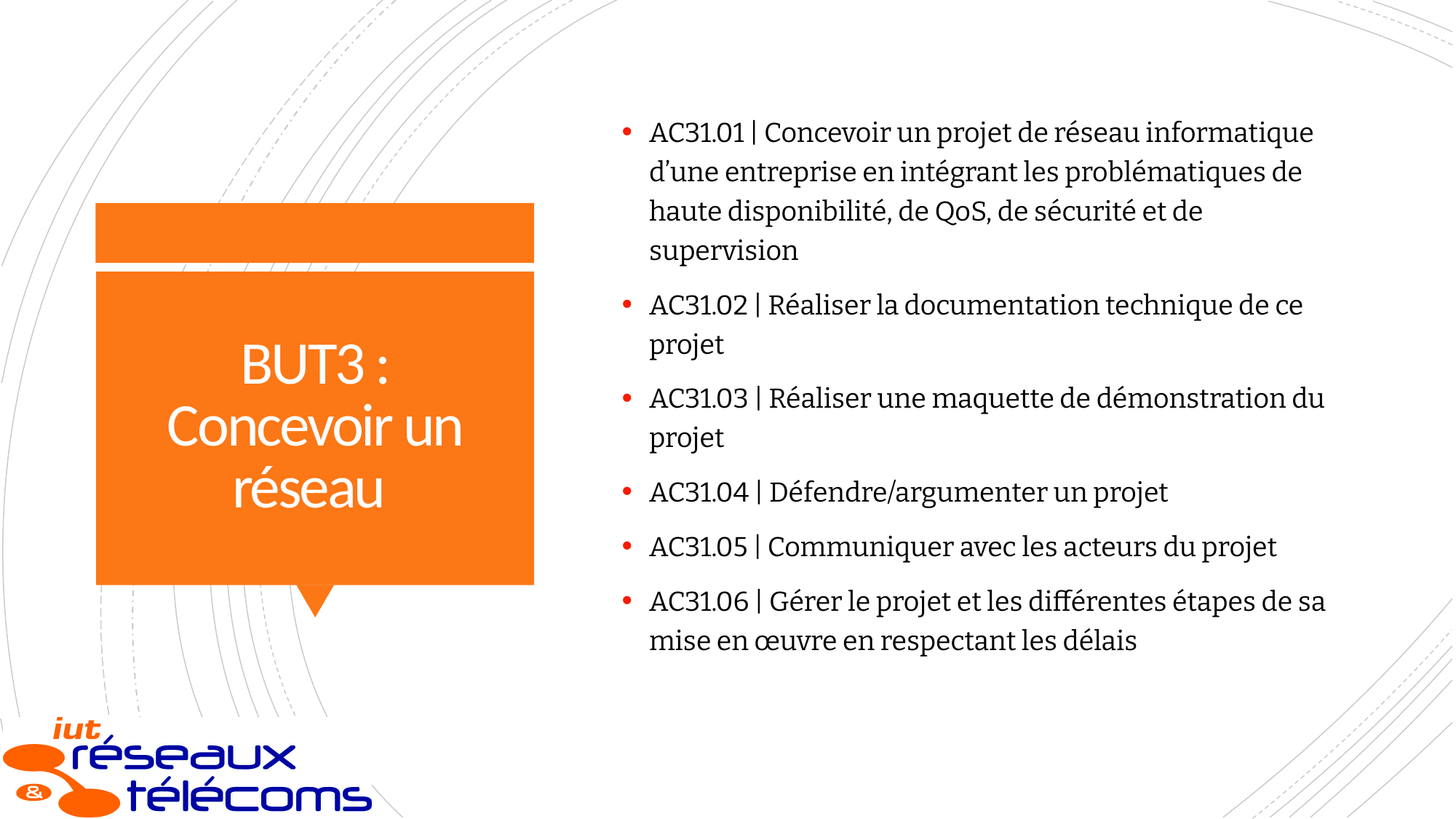

AC31.01 | Concevoir un projet de réseau informatique d’une entreprise en intégrant les problématiques de haute disponibilité, de QoS, de sécurité et de supervision
AC31.02 | Réaliser la documentation technique de ce projet
AC31.03 | Réaliser une maquette de démonstration du projet
AC31.04 | Défendre/argumenter un projet
AC31.05 | Communiquer avec les acteurs du projet
AC31.06 | Gérer le projet et les différentes étapes de sa mise en œuvre en respectant les délais

# BUT3 : Concevoir un réseau